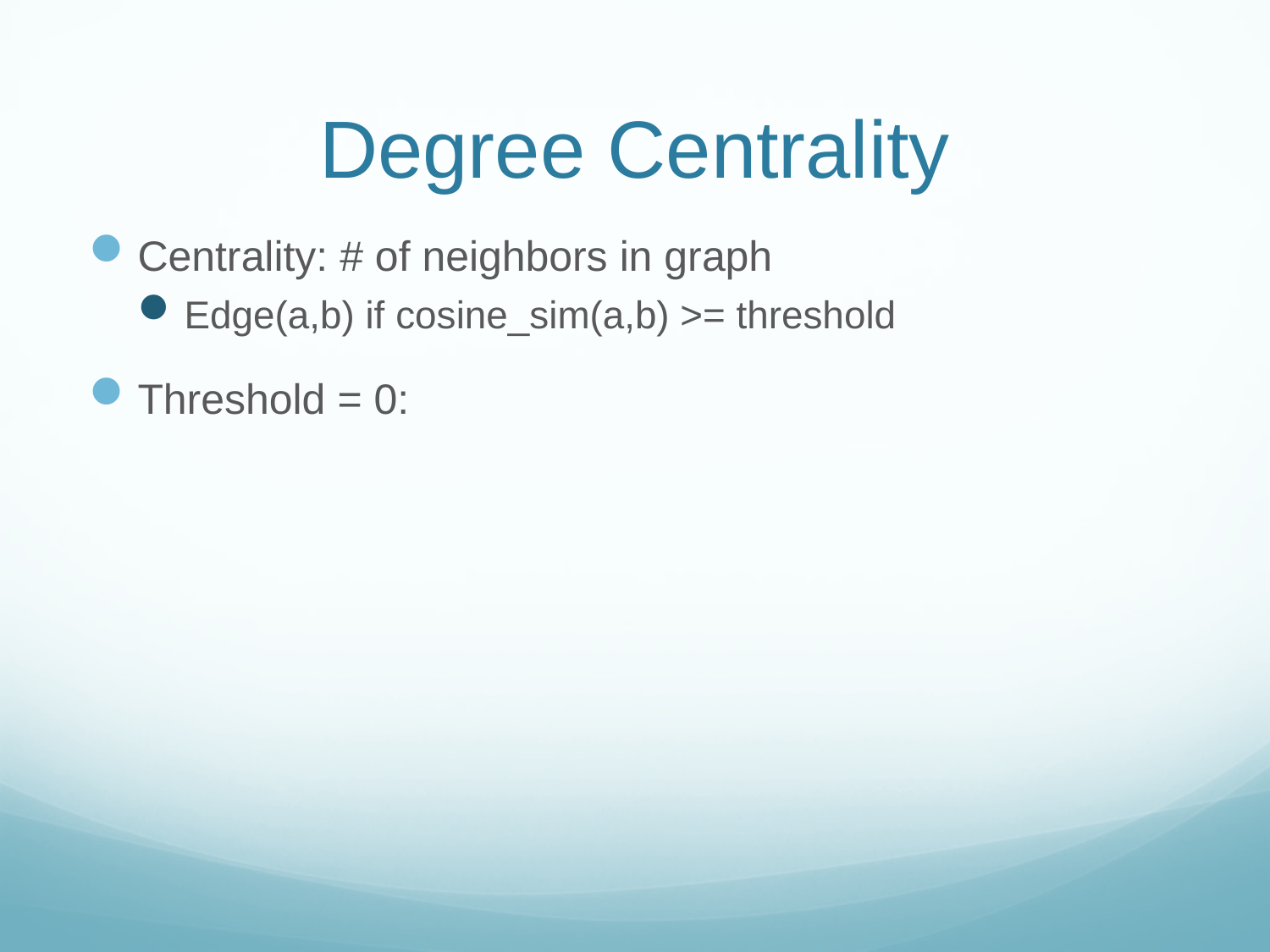

# Degree Centrality
Centrality: # of neighbors in graph
Edge(a,b) if cosine_sim(a,b) >= threshold
Threshold = 0: